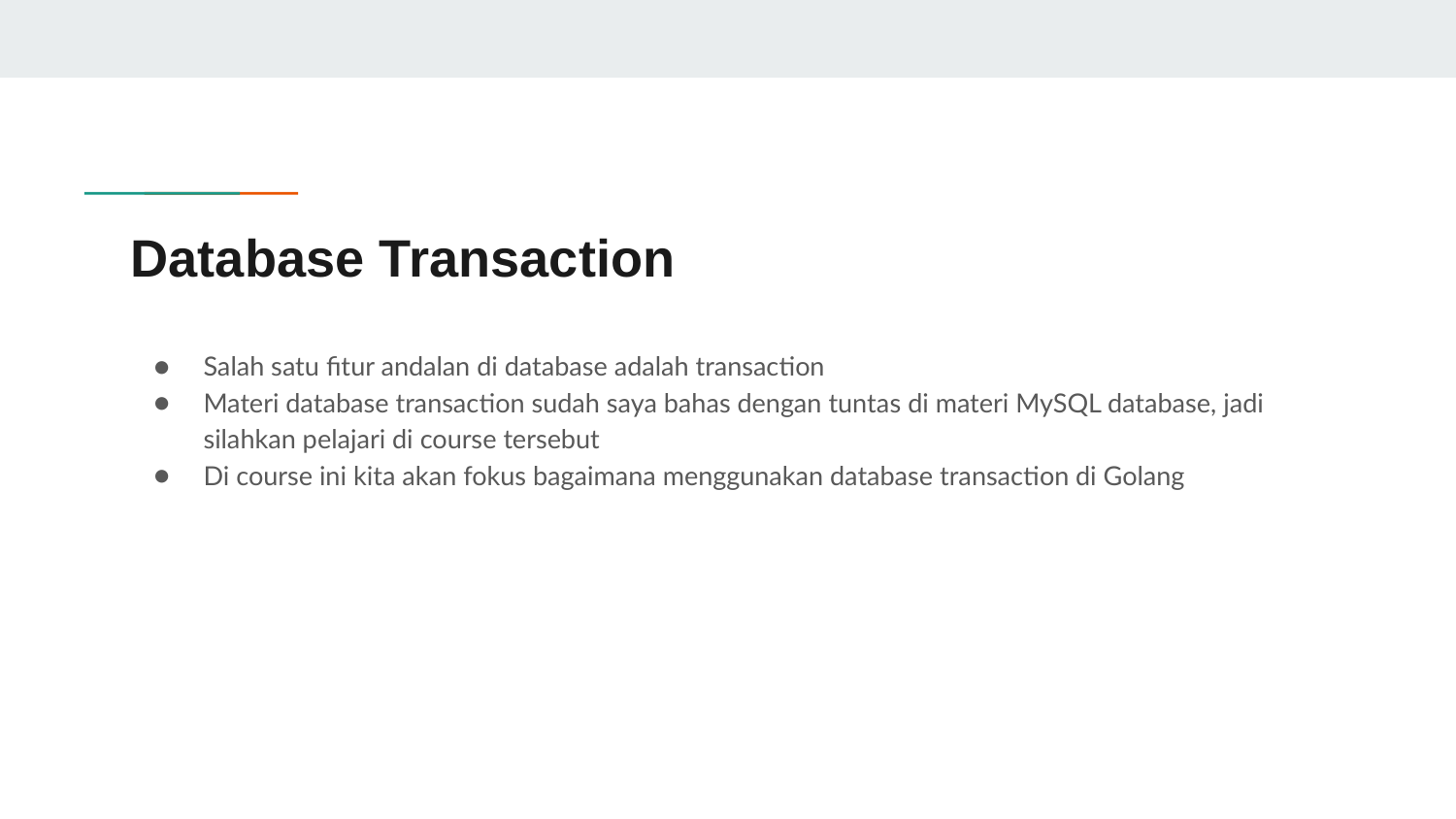

# Database Transaction
Salah satu fitur andalan di database adalah transaction
Materi database transaction sudah saya bahas dengan tuntas di materi MySQL database, jadi silahkan pelajari di course tersebut
Di course ini kita akan fokus bagaimana menggunakan database transaction di Golang